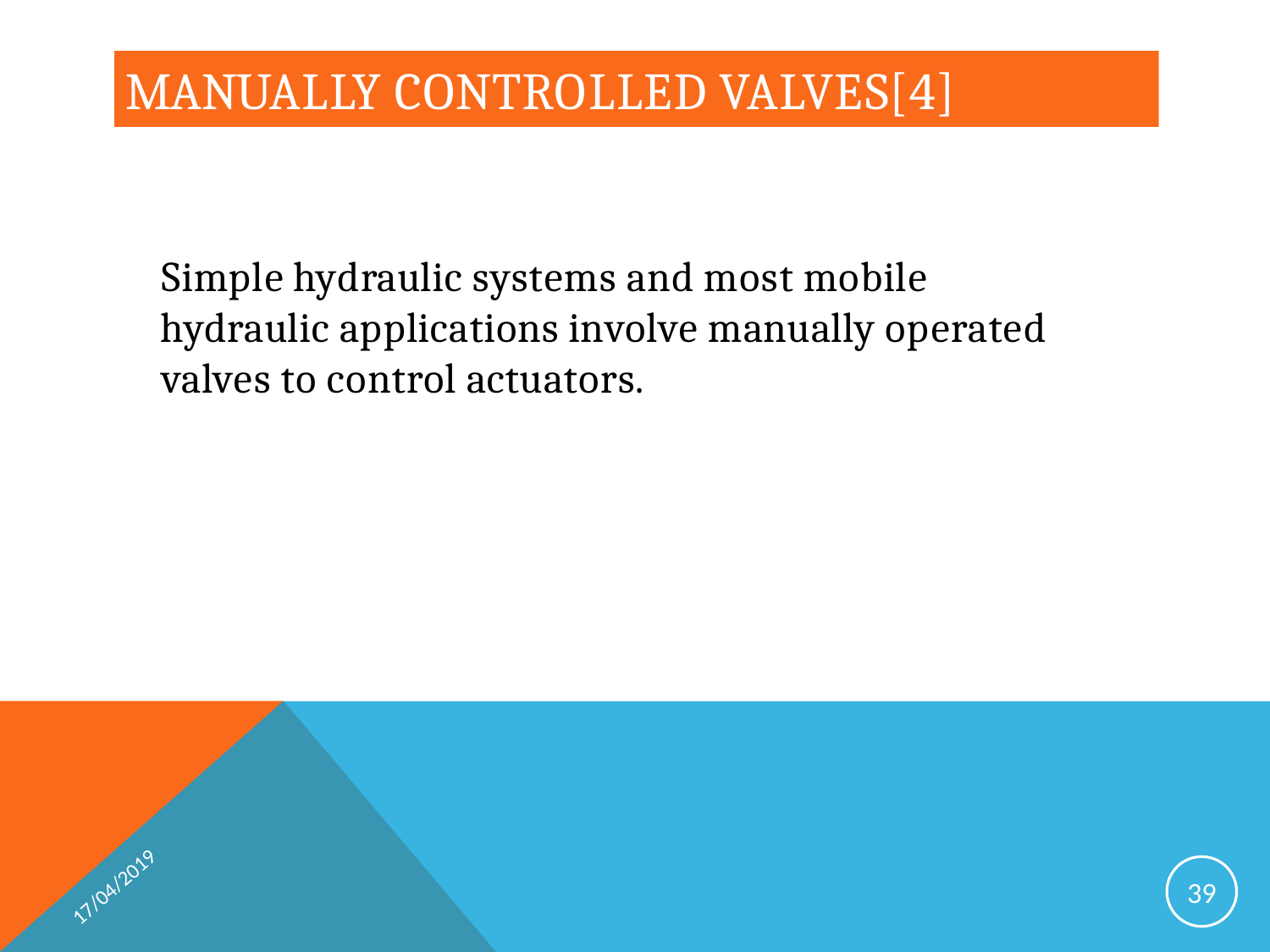

# MANUALLY CONTROLLED VALVES[4]
Simple hydraulic systems and most mobile hydraulic applications involve manually operated valves to control actuators.
17/04/2019
39